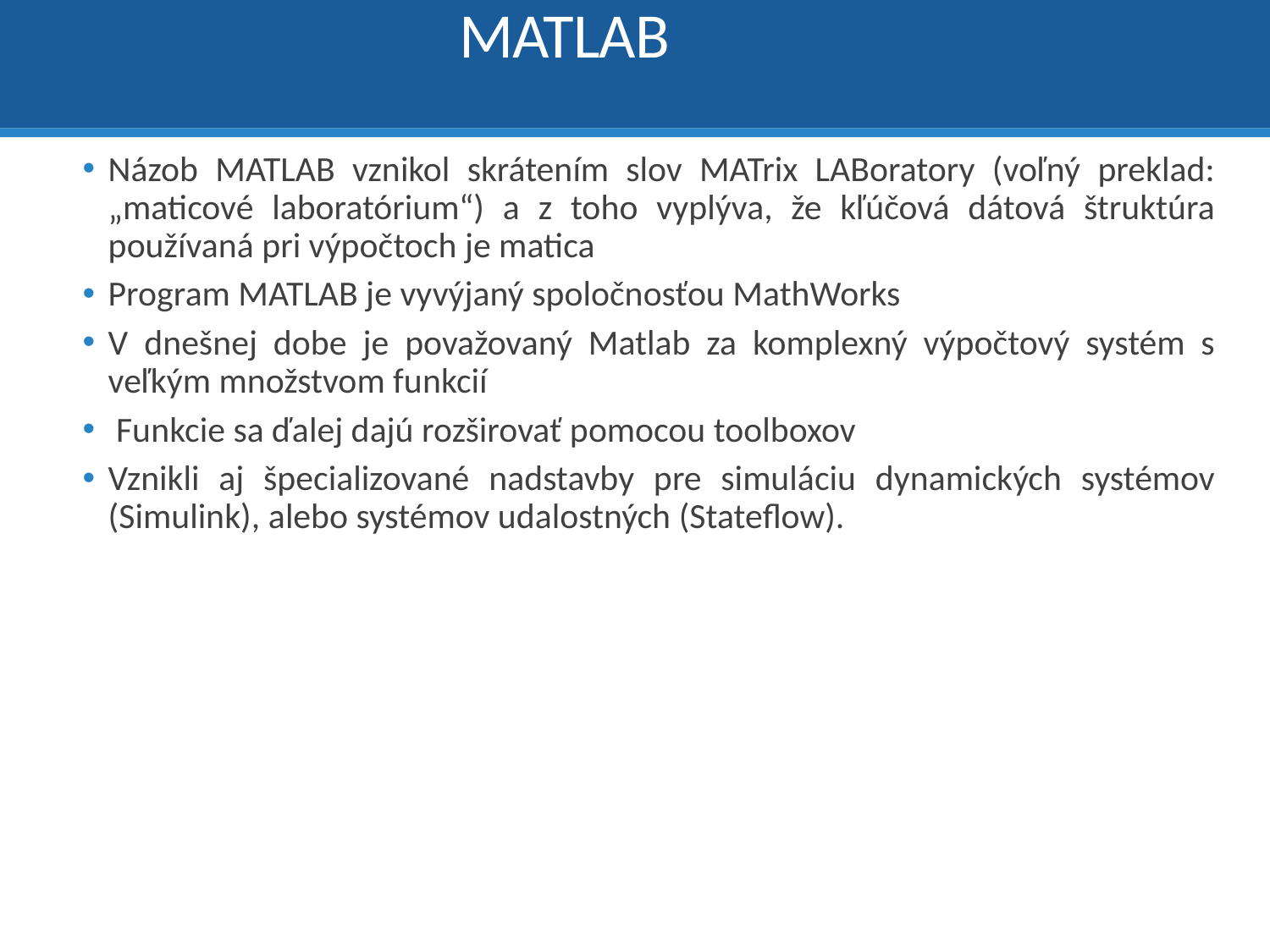

# MATLAB
Názob MATLAB vznikol skrátením slov MATrix LABoratory (voľný preklad: „maticové laboratórium“) a z toho vyplýva, že kľúčová dátová štruktúra používaná pri výpočtoch je matica
Program MATLAB je vyvýjaný spoločnosťou MathWorks
V dnešnej dobe je považovaný Matlab za komplexný výpočtový systém s veľkým množstvom funkcií
 Funkcie sa ďalej dajú rozširovať pomocou toolboxov
Vznikli aj špecializované nadstavby pre simuláciu dynamických systémov (Simulink), alebo systémov udalostných (Stateflow).